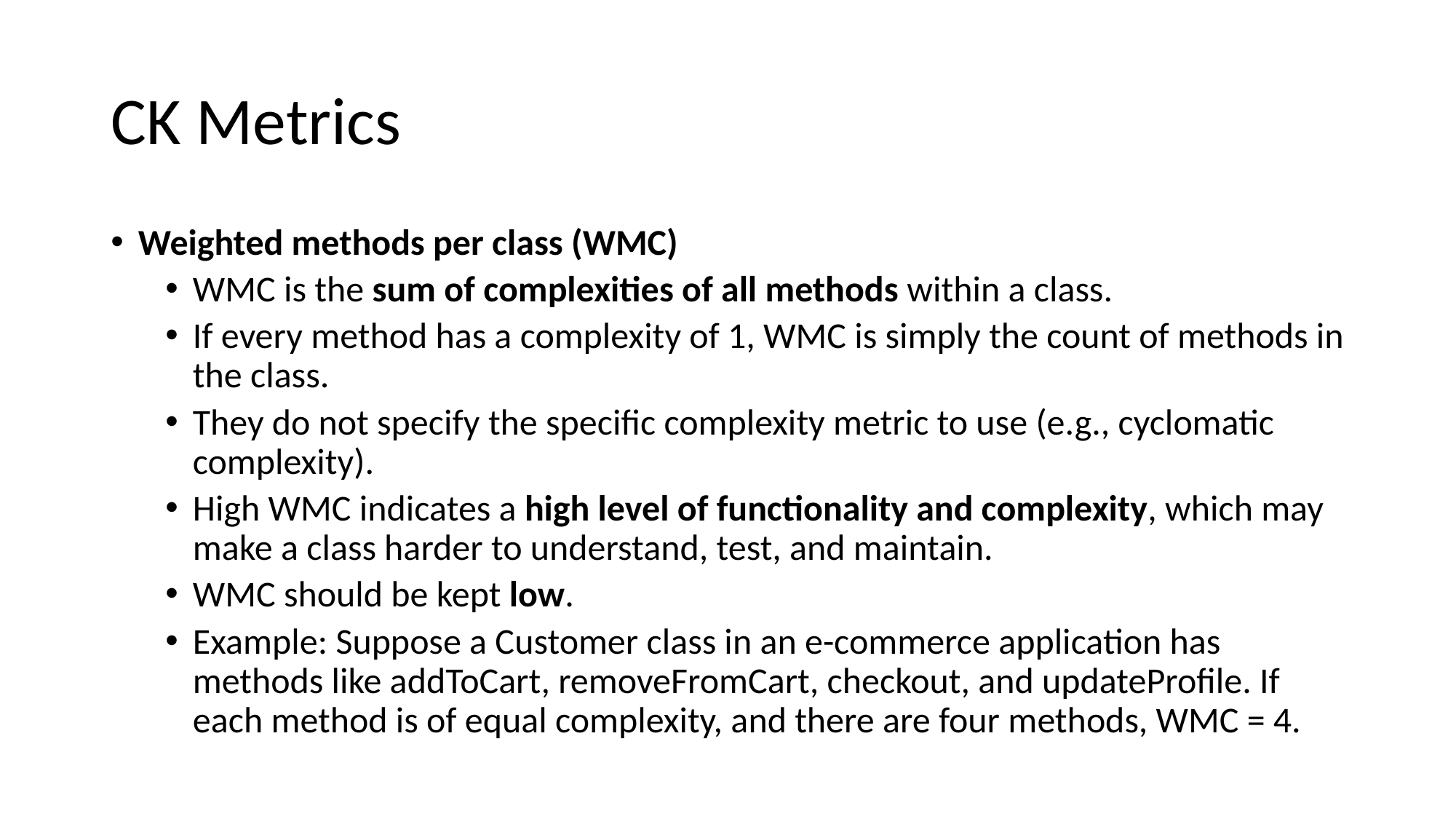

# CK Metrics
Weighted methods per class (WMC)
WMC is the sum of complexities of all methods within a class.
If every method has a complexity of 1, WMC is simply the count of methods in the class.
They do not specify the specific complexity metric to use (e.g., cyclomatic complexity).
High WMC indicates a high level of functionality and complexity, which may make a class harder to understand, test, and maintain.
WMC should be kept low.
Example: Suppose a Customer class in an e-commerce application has methods like addToCart, removeFromCart, checkout, and updateProfile. If each method is of equal complexity, and there are four methods, WMC = 4.